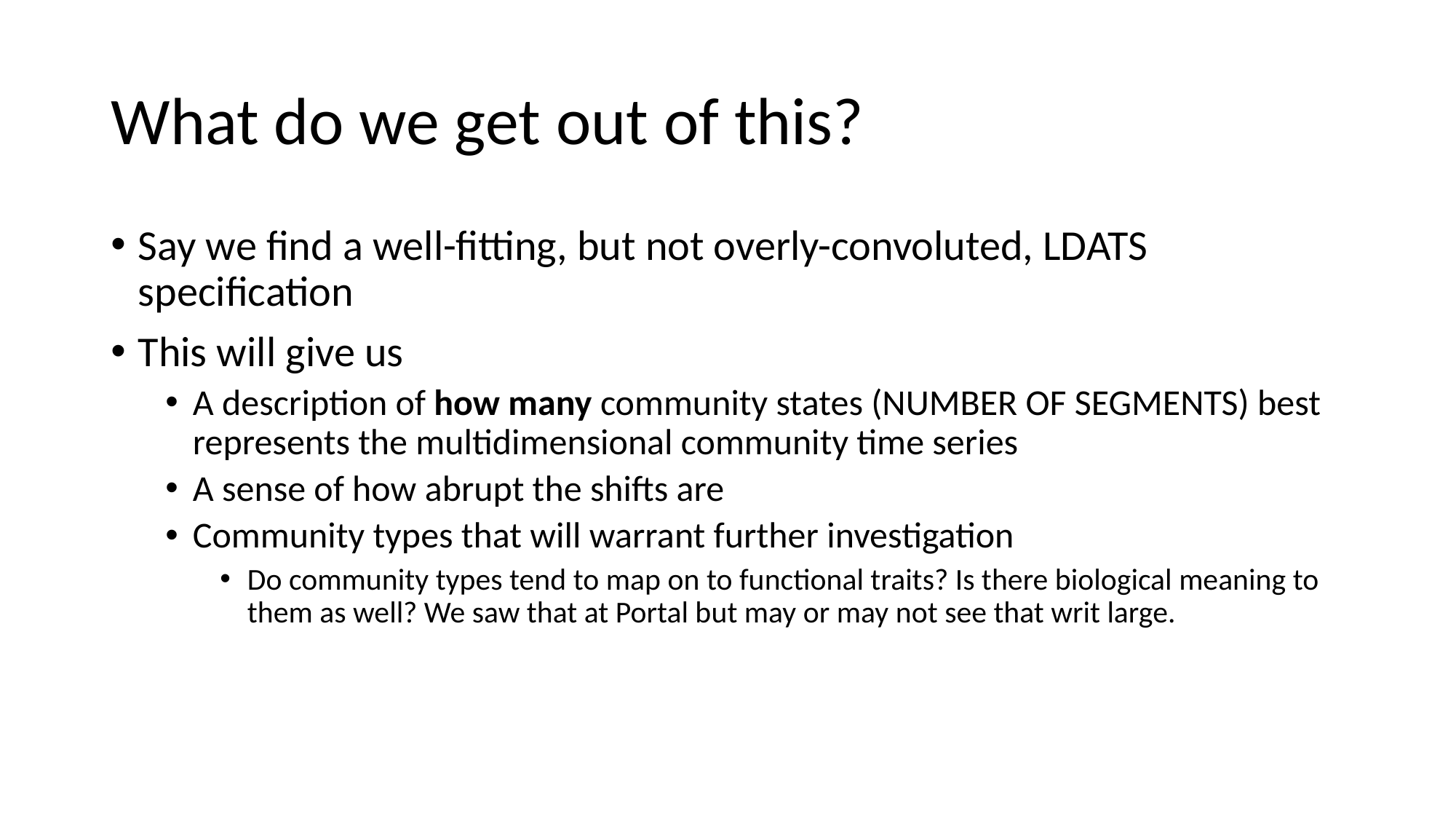

# What do we get out of this?
Say we find a well-fitting, but not overly-convoluted, LDATS specification
This will give us
A description of how many community states (NUMBER OF SEGMENTS) best represents the multidimensional community time series
A sense of how abrupt the shifts are
Community types that will warrant further investigation
Do community types tend to map on to functional traits? Is there biological meaning to them as well? We saw that at Portal but may or may not see that writ large.